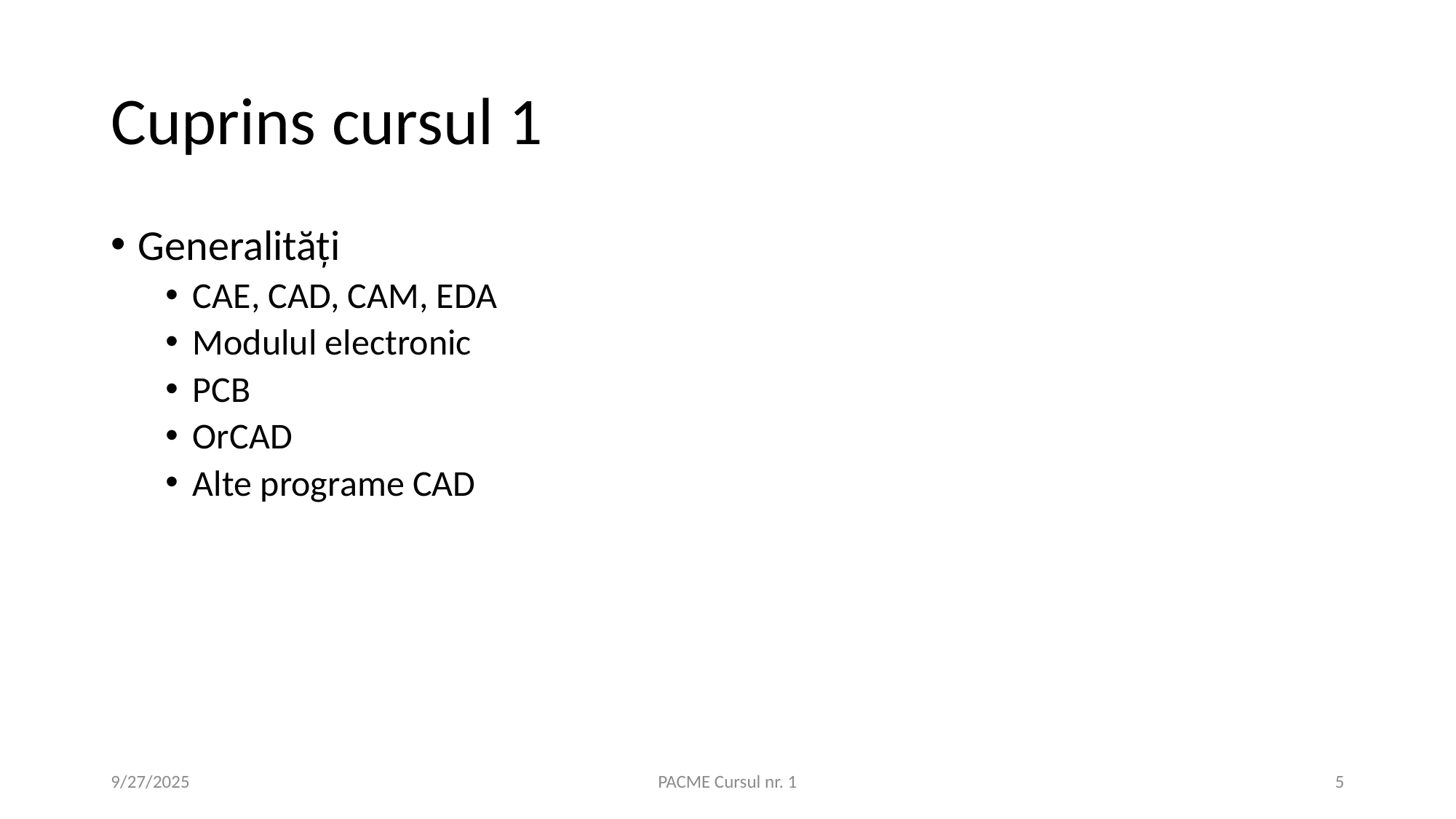

# Cuprins cursul 1
Generalități
CAE, CAD, CAM, EDA
Modulul electronic
PCB
OrCAD
Alte programe CAD

9/27/2025
PACME Cursul nr. 1
5